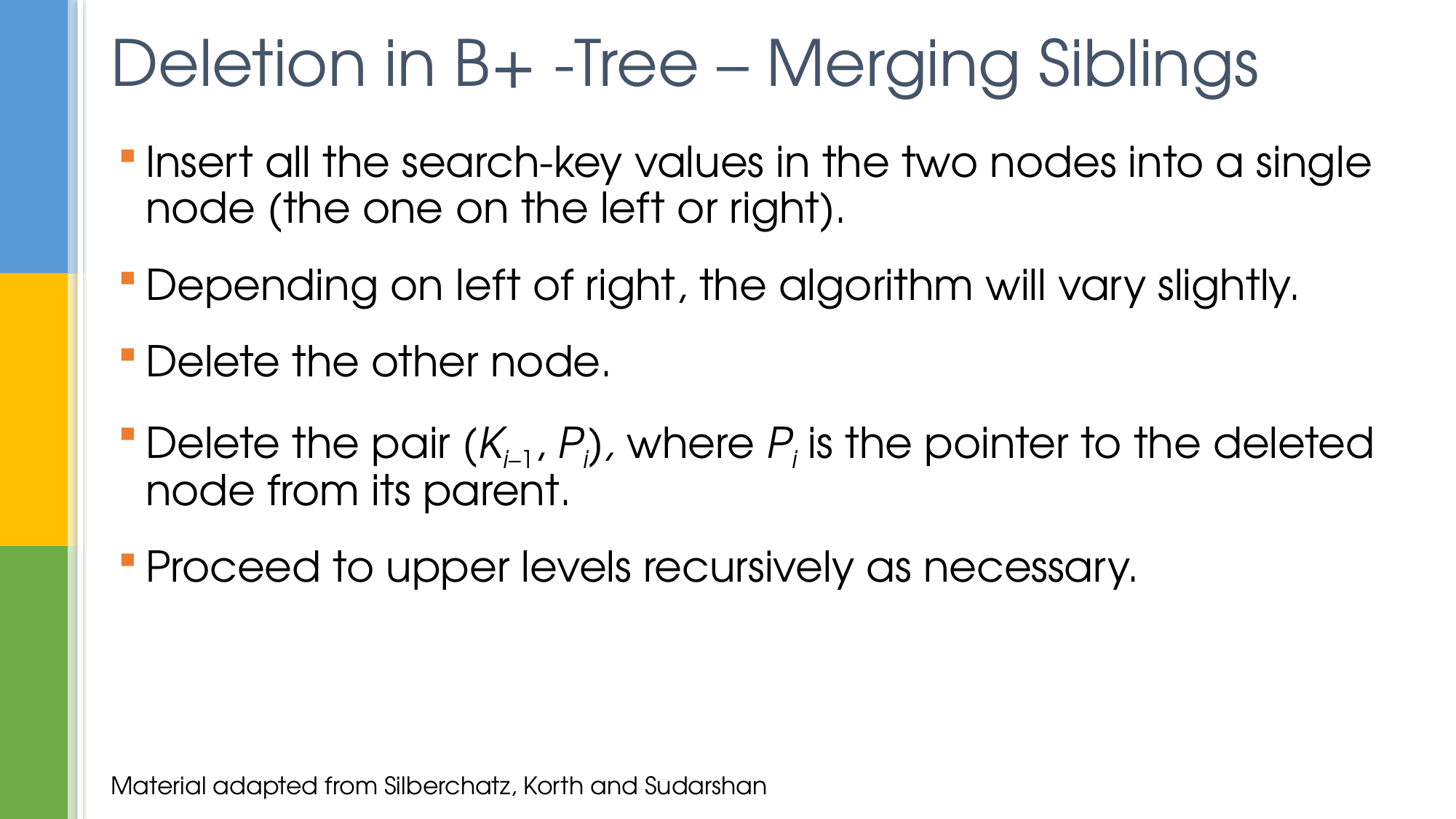

# Deletion in B+ -Tree – Merging Siblings
Insert all the search-key values in the two nodes into a single node (the one on the left or right).
Depending on left of right, the algorithm will vary slightly.
Delete the other node.
Delete the pair (Ki–1, Pi), where Pi is the pointer to the deleted node from its parent.
Proceed to upper levels recursively as necessary.
Material adapted from Silberchatz, Korth and Sudarshan